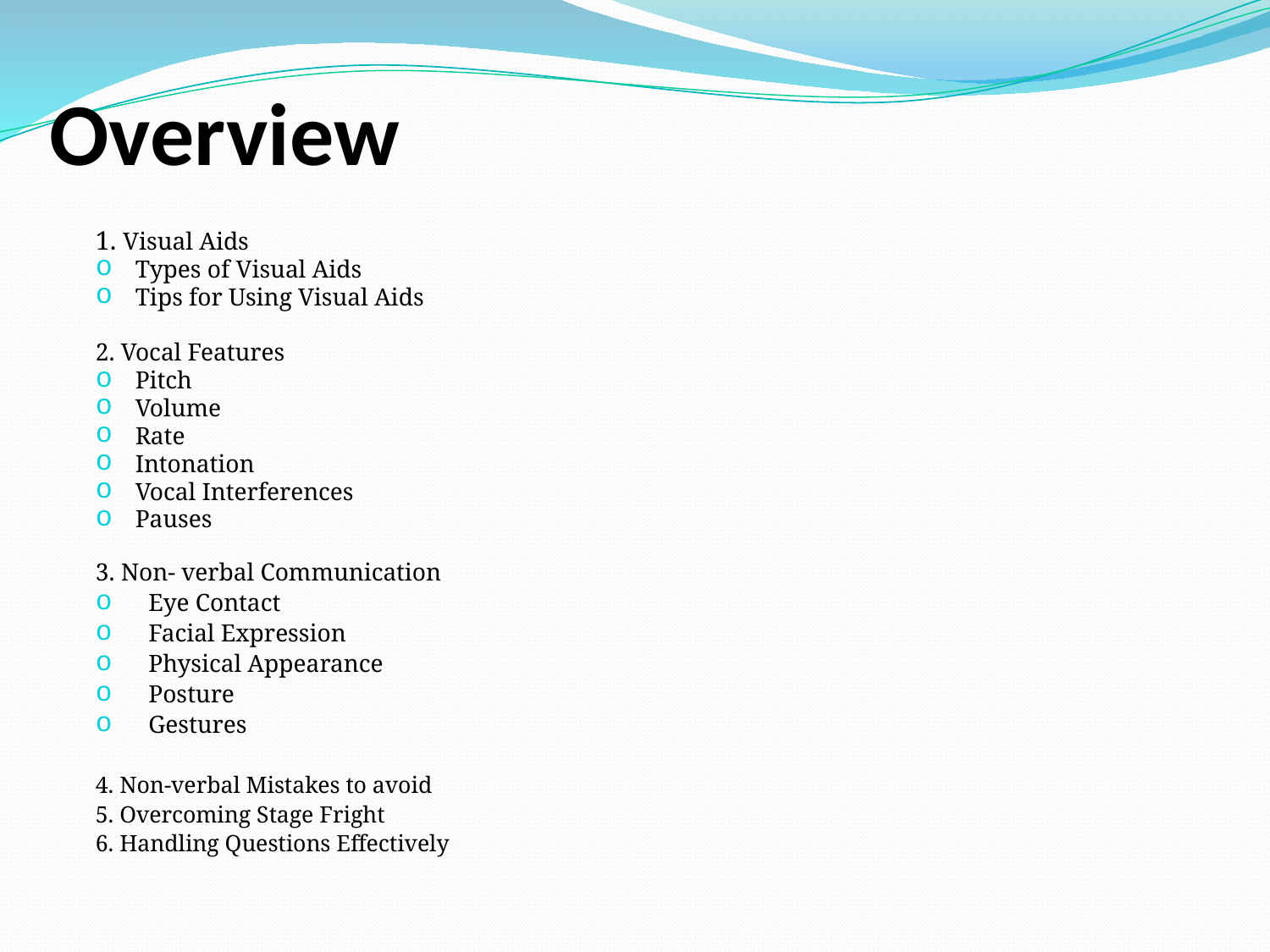

# Overview
1. Visual Aids
Types of Visual Aids
Tips for Using Visual Aids

2. Vocal Features
Pitch
Volume
Rate
Intonation
Vocal Interferences
Pauses

3. Non- verbal Communication
Eye Contact
Facial Expression
Physical Appearance
Posture
Gestures

4. Non-verbal Mistakes to avoid
5. Overcoming Stage Fright
6. Handling Questions Effectively